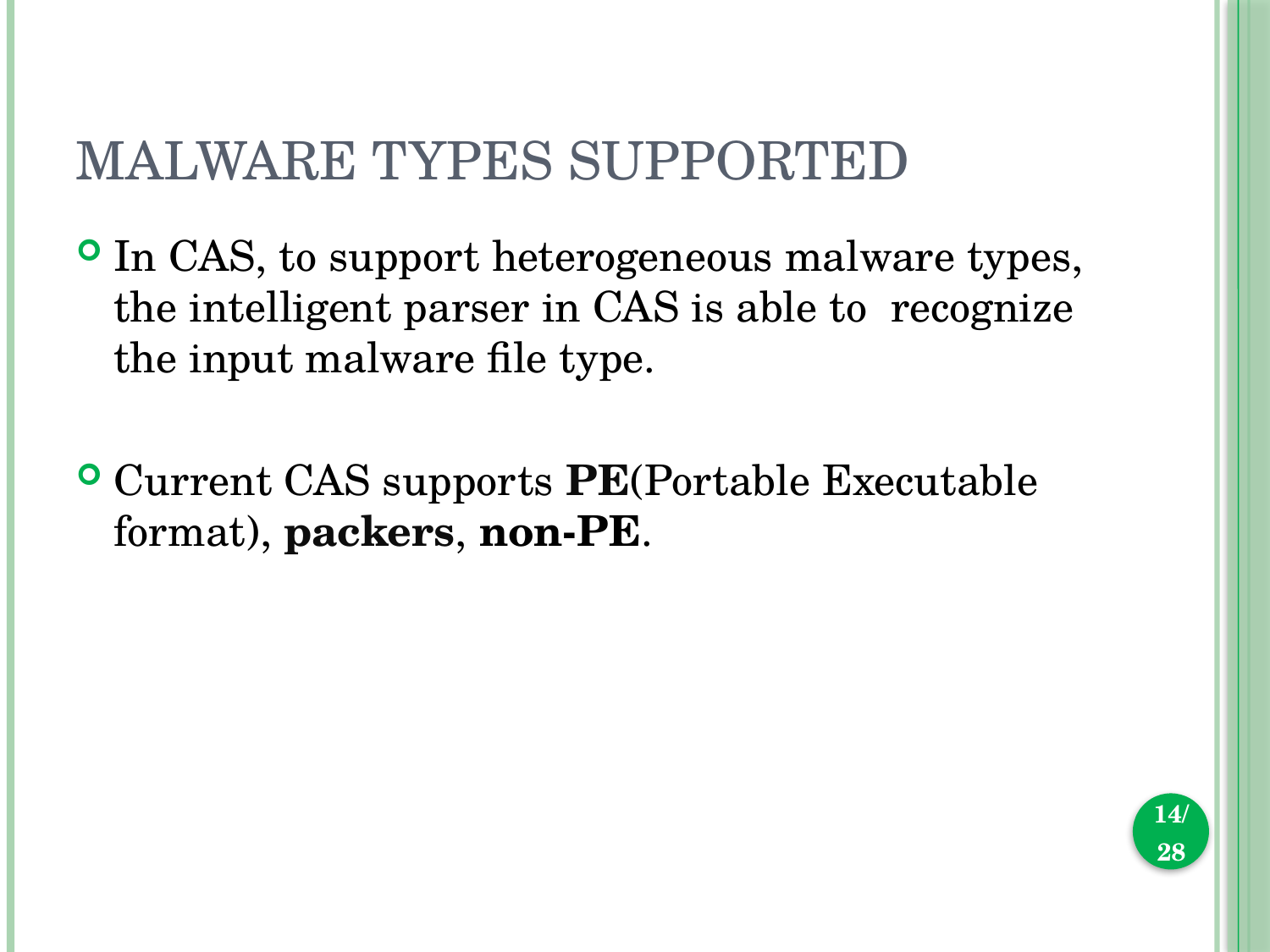

# Malware Types Supported
In CAS, to support heterogeneous malware types, the intelligent parser in CAS is able to  recognize the input malware file type.

Current CAS supports PE(Portable Executable format), packers, non-PE.
14/28